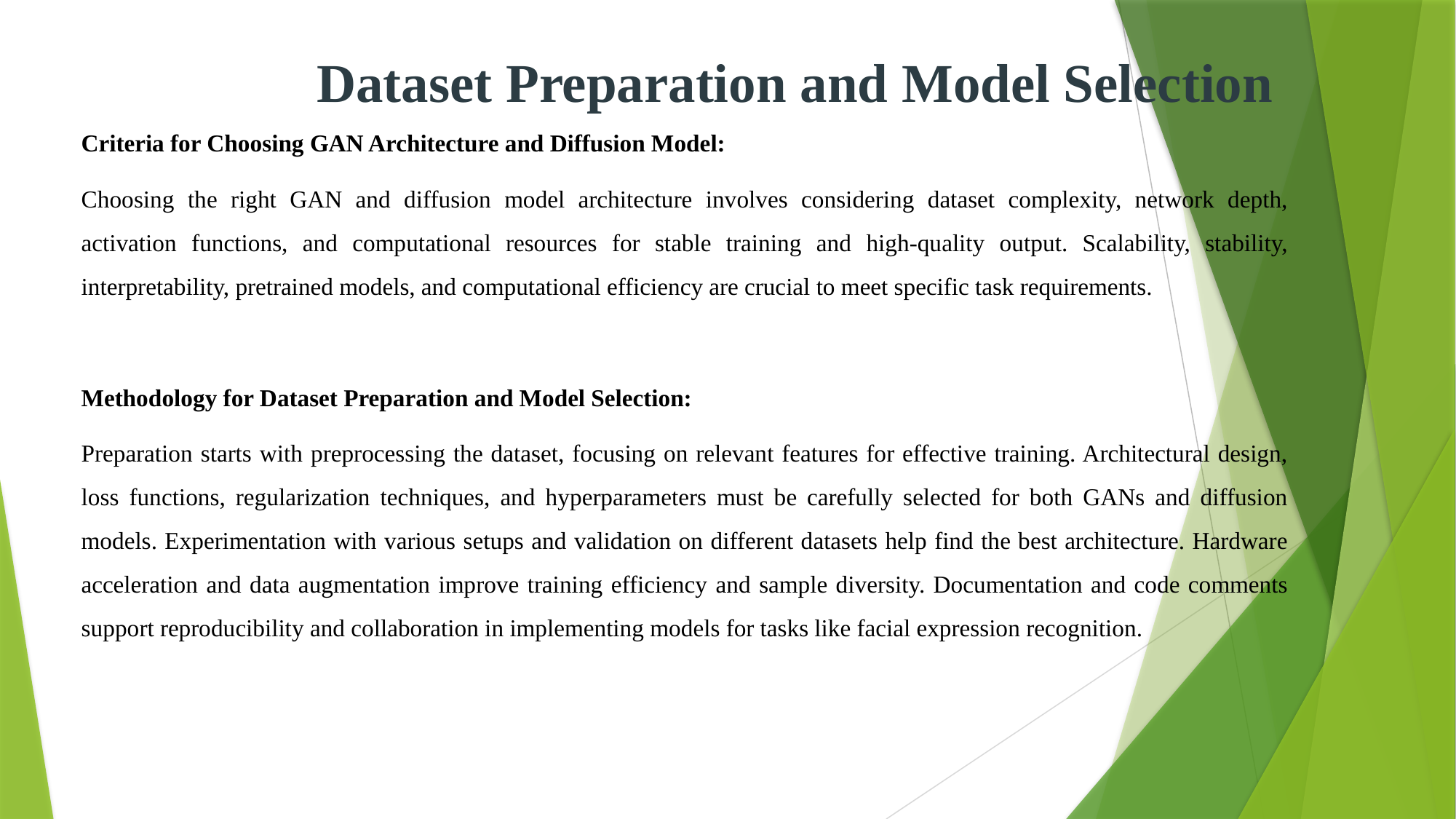

Dataset Preparation and Model Selection
Criteria for Choosing GAN Architecture and Diffusion Model:
Choosing the right GAN and diffusion model architecture involves considering dataset complexity, network depth, activation functions, and computational resources for stable training and high-quality output. Scalability, stability, interpretability, pretrained models, and computational efficiency are crucial to meet specific task requirements.

Methodology for Dataset Preparation and Model Selection:
Preparation starts with preprocessing the dataset, focusing on relevant features for effective training. Architectural design, loss functions, regularization techniques, and hyperparameters must be carefully selected for both GANs and diffusion models. Experimentation with various setups and validation on different datasets help find the best architecture. Hardware acceleration and data augmentation improve training efficiency and sample diversity. Documentation and code comments support reproducibility and collaboration in implementing models for tasks like facial expression recognition.